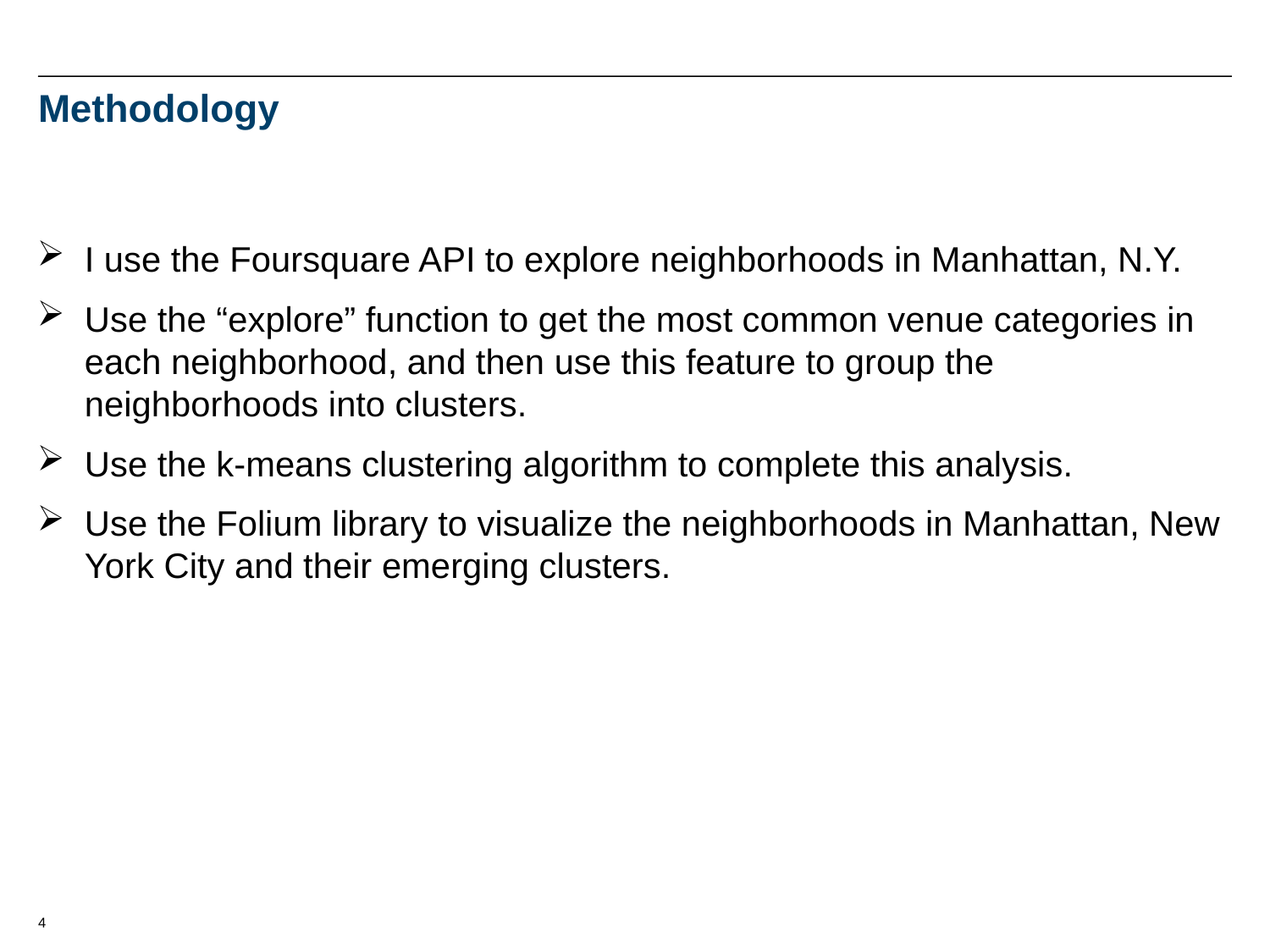

# Methodology
I use the Foursquare API to explore neighborhoods in Manhattan, N.Y.
Use the “explore” function to get the most common venue categories in each neighborhood, and then use this feature to group the neighborhoods into clusters.
Use the k-means clustering algorithm to complete this analysis.
Use the Folium library to visualize the neighborhoods in Manhattan, New York City and their emerging clusters.
4